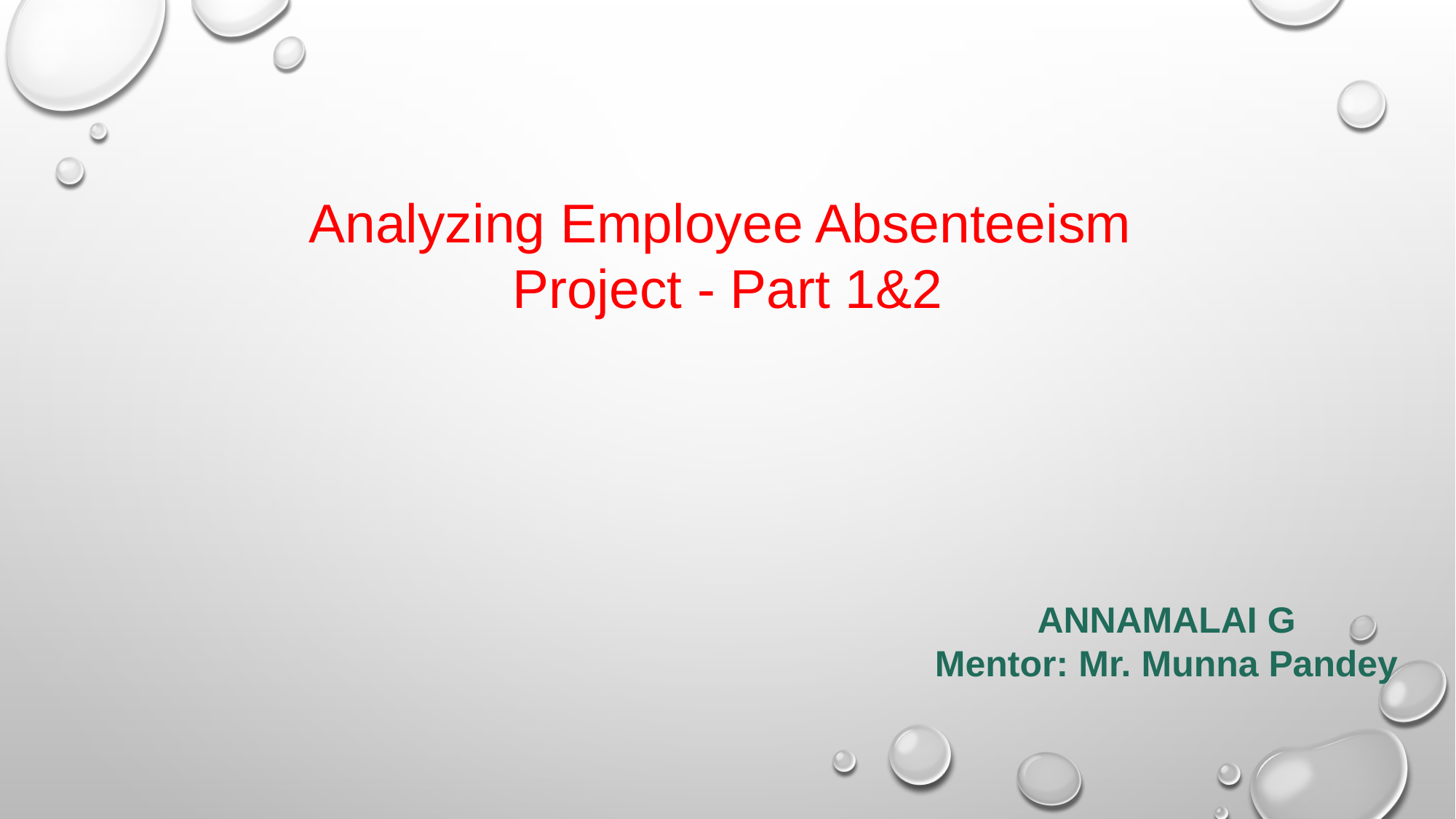

Analyzing Employee Absenteeism
Project - Part 1&2
ANNAMALAI G
Mentor: Mr. Munna Pandey